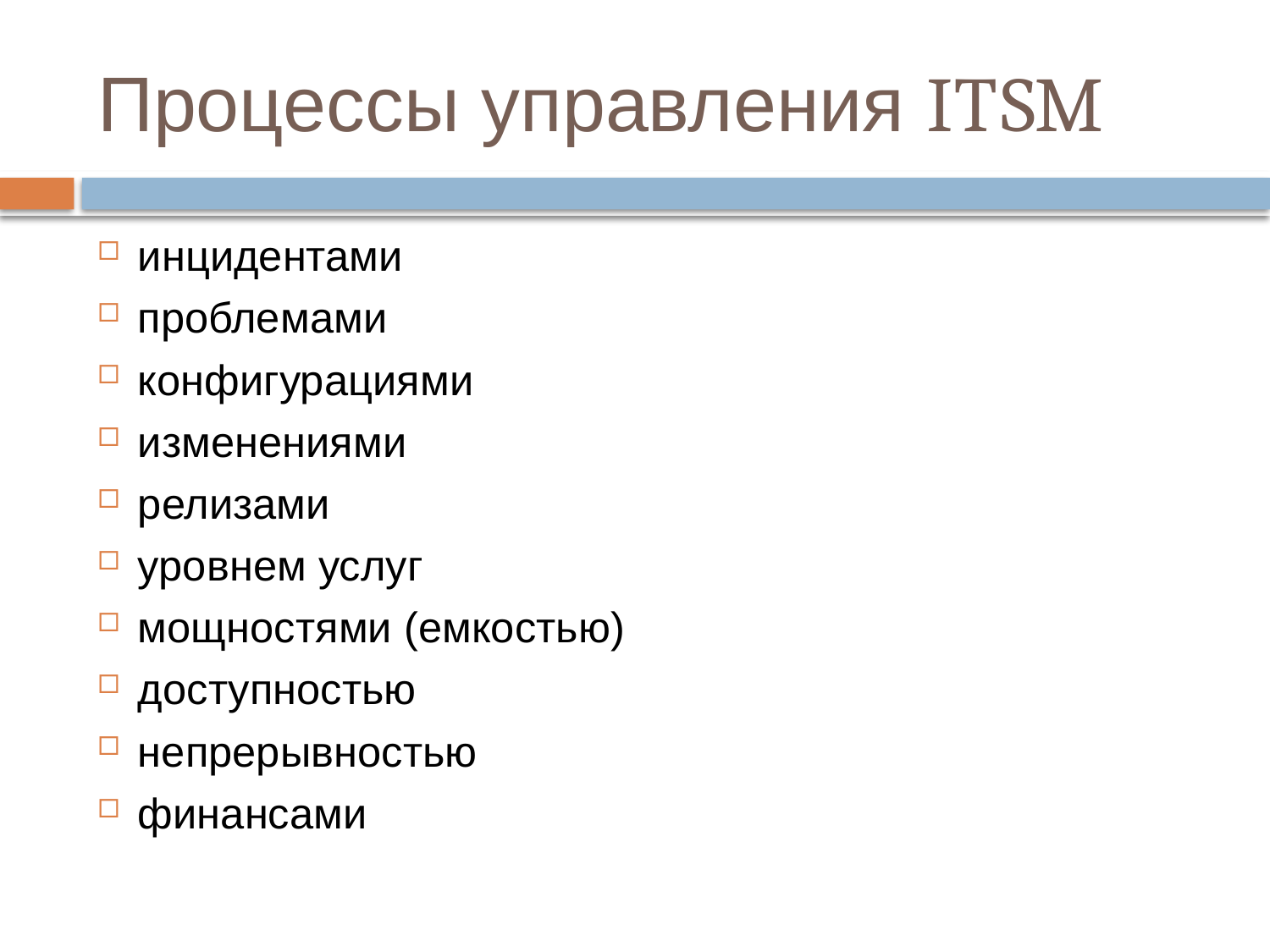

# Процессы управления ITSM
инцидентами
проблемами
конфигурациями
изменениями
релизами
уровнем услуг
мощностями (емкостью)
доступностью
непрерывностью
финансами